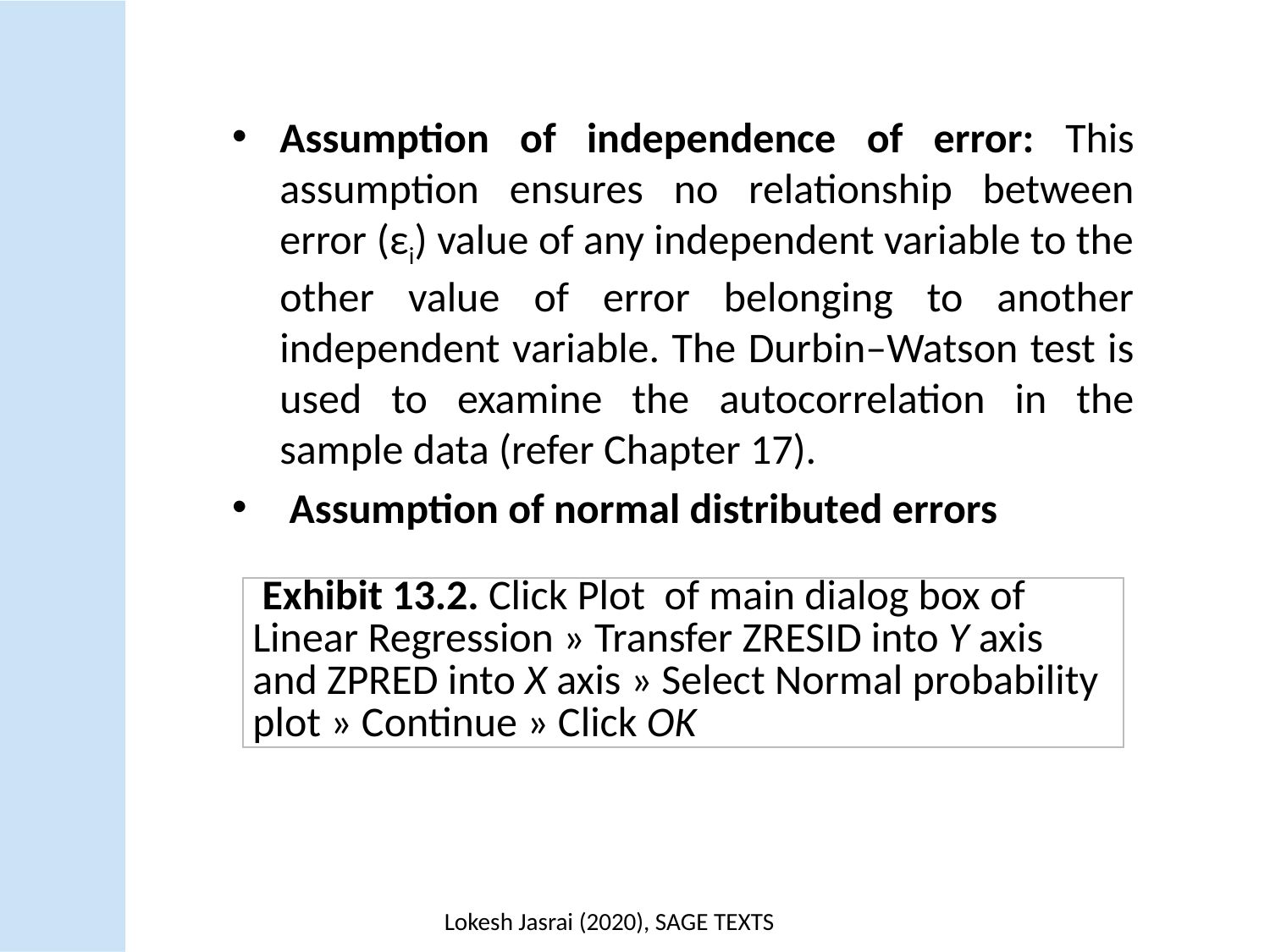

Assumption of independence of error: This assumption ensures no relationship between error (εi) value of any independent variable to the other value of error belonging to another independent variable. The Durbin–Watson test is used to examine the autocorrelation in the sample data (refer Chapter 17).
 Assumption of normal distributed errors

| Exhibit 13.2. Click Plot of main dialog box of Linear Regression » Transfer ZRESID into Y axis and ZPRED into X axis » Select Normal probability plot » Continue » Click OK |
| --- |
Lokesh Jasrai (2020), SAGE TEXTS